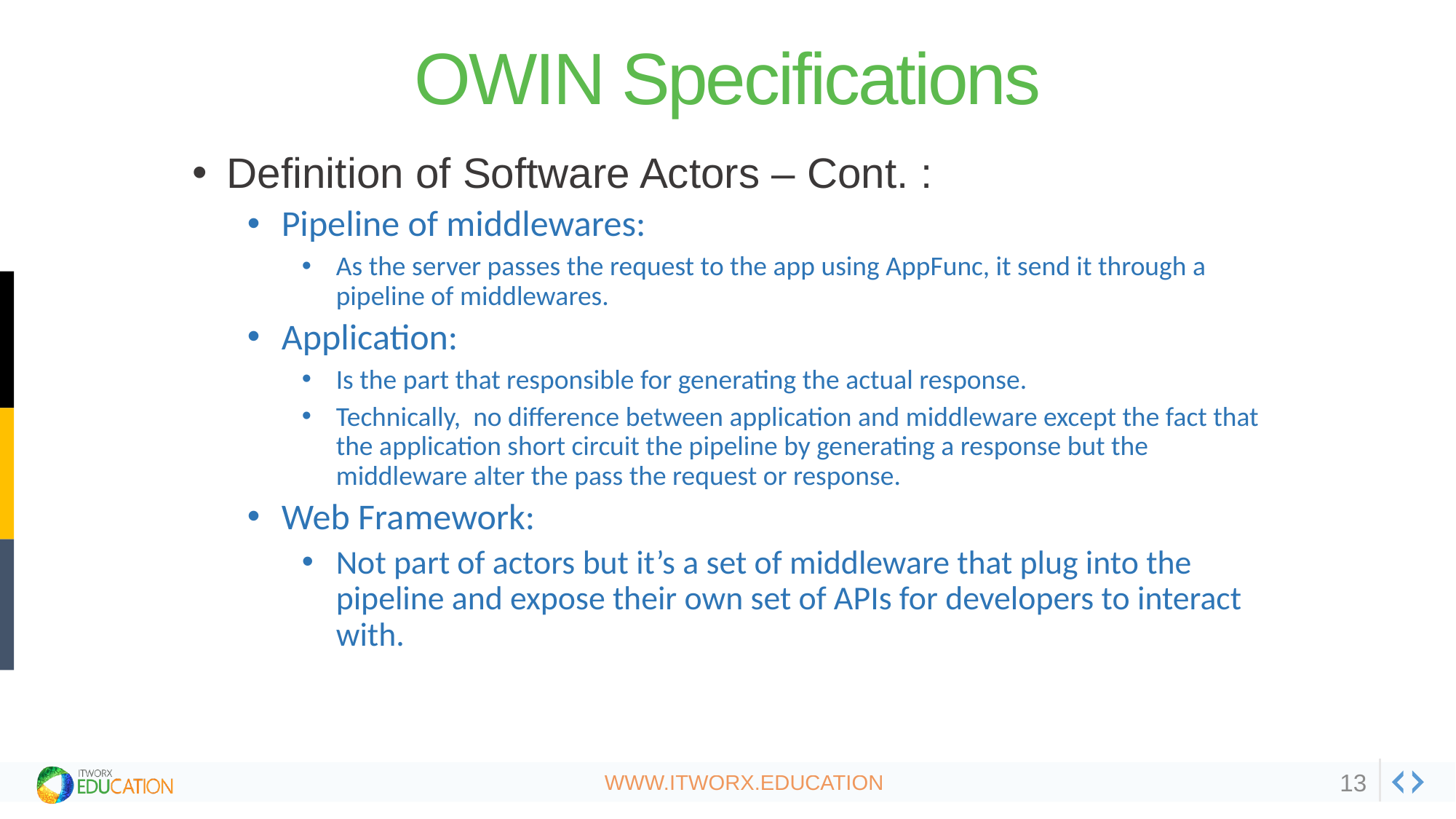

# OWIN Specifications
Definition of Software Actors – Cont. :
Pipeline of middlewares:
As the server passes the request to the app using AppFunc, it send it through a pipeline of middlewares.
Application:
Is the part that responsible for generating the actual response.
Technically,  no difference between application and middleware except the fact that the application short circuit the pipeline by generating a response but the middleware alter the pass the request or response.
Web Framework:
Not part of actors but it’s a set of middleware that plug into the pipeline and expose their own set of APIs for developers to interact with.

13